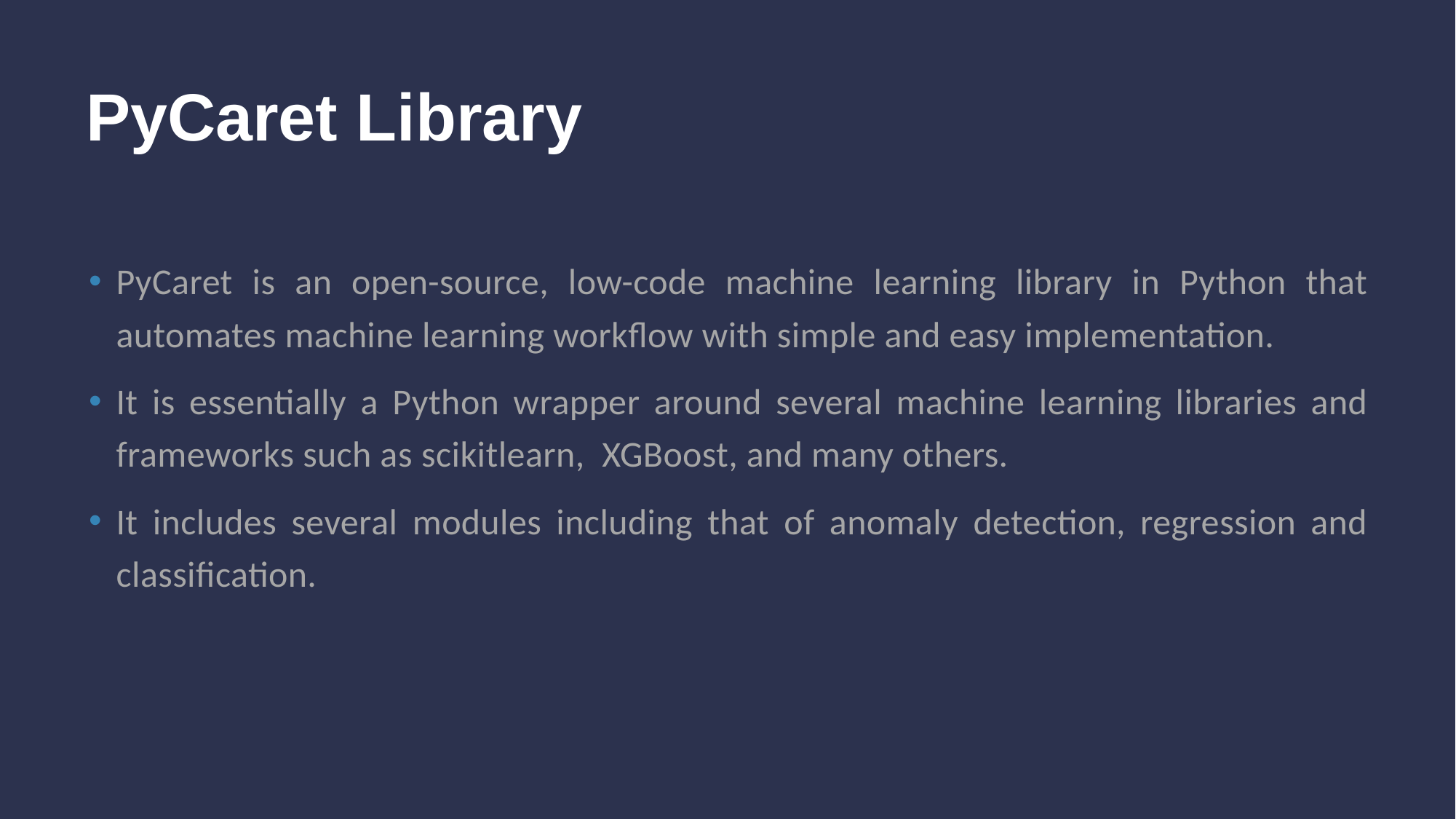

# PyCaret Library

PyCaret is an open-source, low-code machine learning library in Python that automates machine learning workflow with simple and easy implementation.
It is essentially a Python wrapper around several machine learning libraries and frameworks such as scikitlearn,  XGBoost, and many others.
It includes several modules including that of anomaly detection, regression and classification.